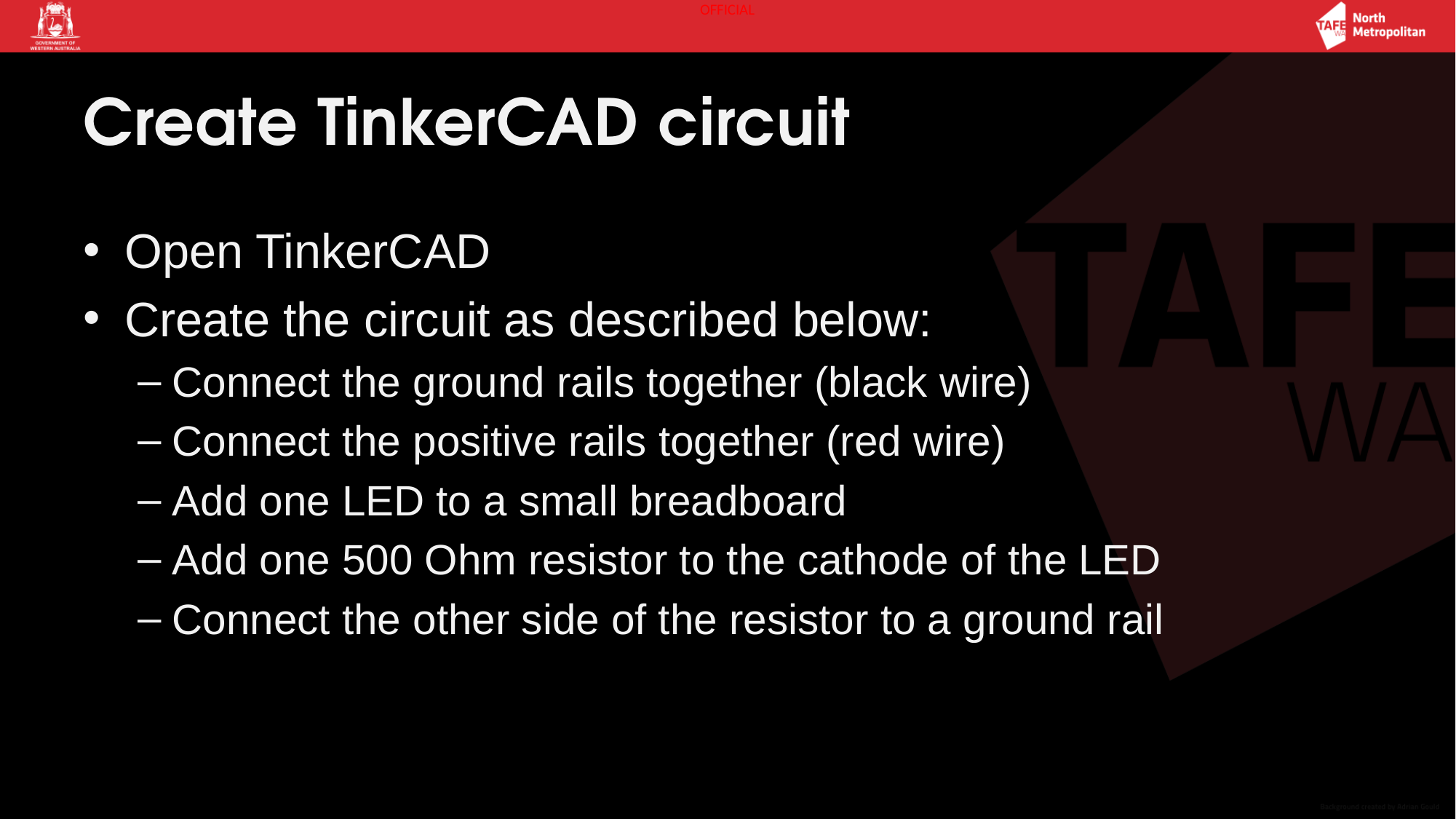

# Create TinkerCAD circuit
Open TinkerCAD
Create the circuit as described below:
Connect the ground rails together (black wire)
Connect the positive rails together (red wire)
Add one LED to a small breadboard
Add one 500 Ohm resistor to the cathode of the LED
Connect the other side of the resistor to a ground rail